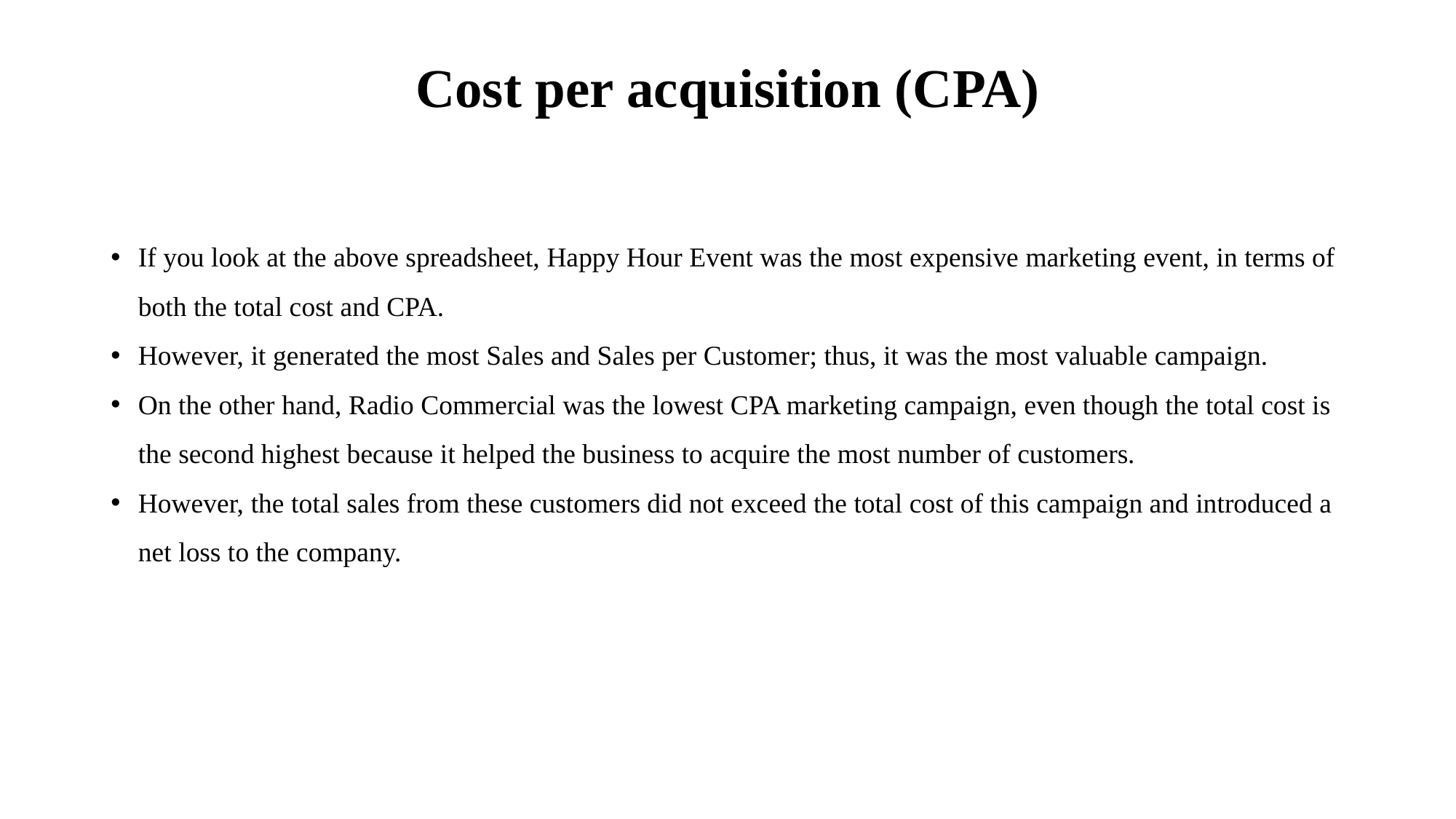

# Cost per acquisition (CPA)
If you look at the above spreadsheet, Happy Hour Event was the most expensive marketing event, in terms of both the total cost and CPA.
However, it generated the most Sales and Sales per Customer; thus, it was the most valuable campaign.
On the other hand, Radio Commercial was the lowest CPA marketing campaign, even though the total cost is the second highest because it helped the business to acquire the most number of customers.
However, the total sales from these customers did not exceed the total cost of this campaign and introduced a net loss to the company.